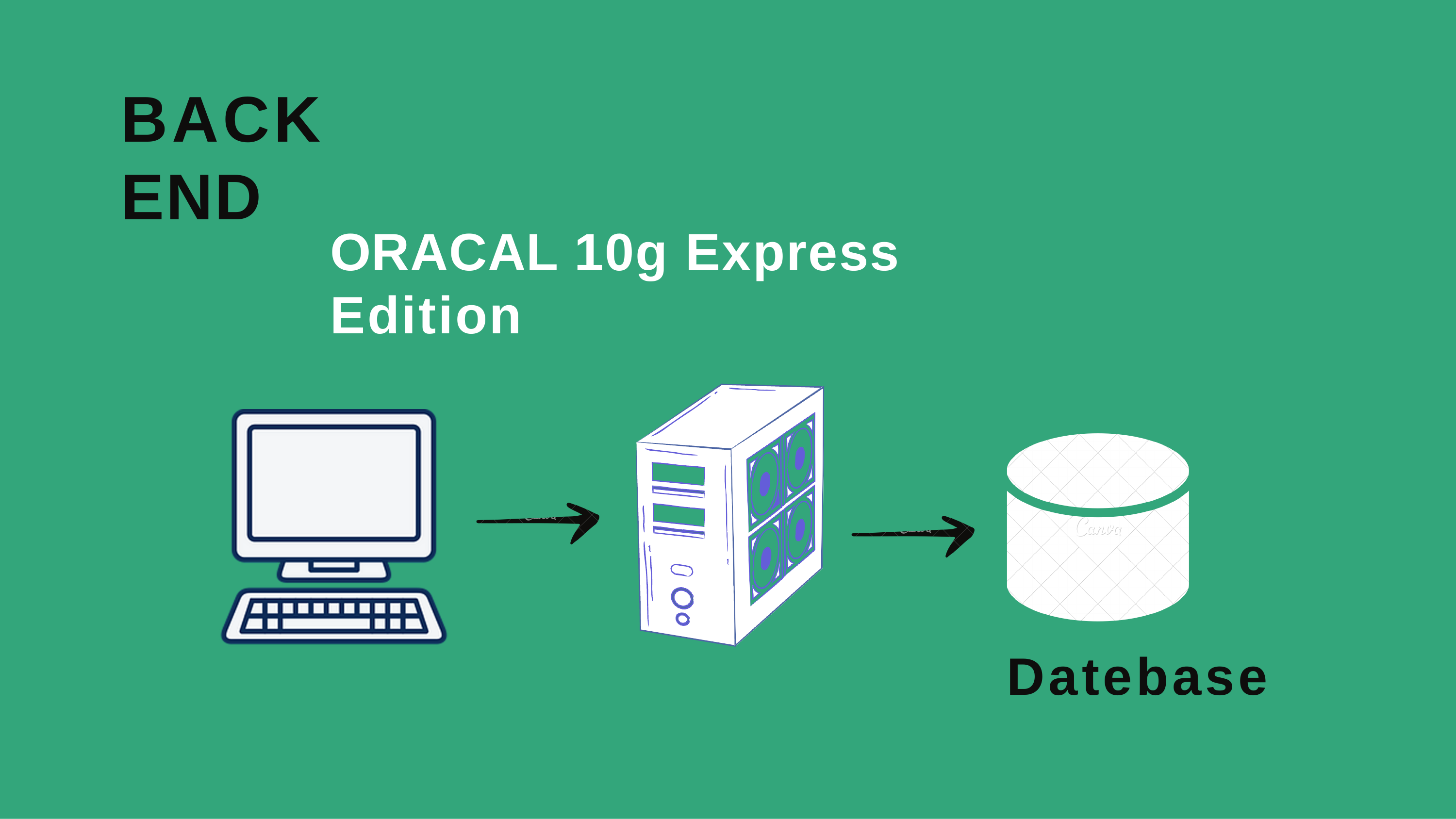

# BACK END
ORACAL 10g Express Edition

Datebase